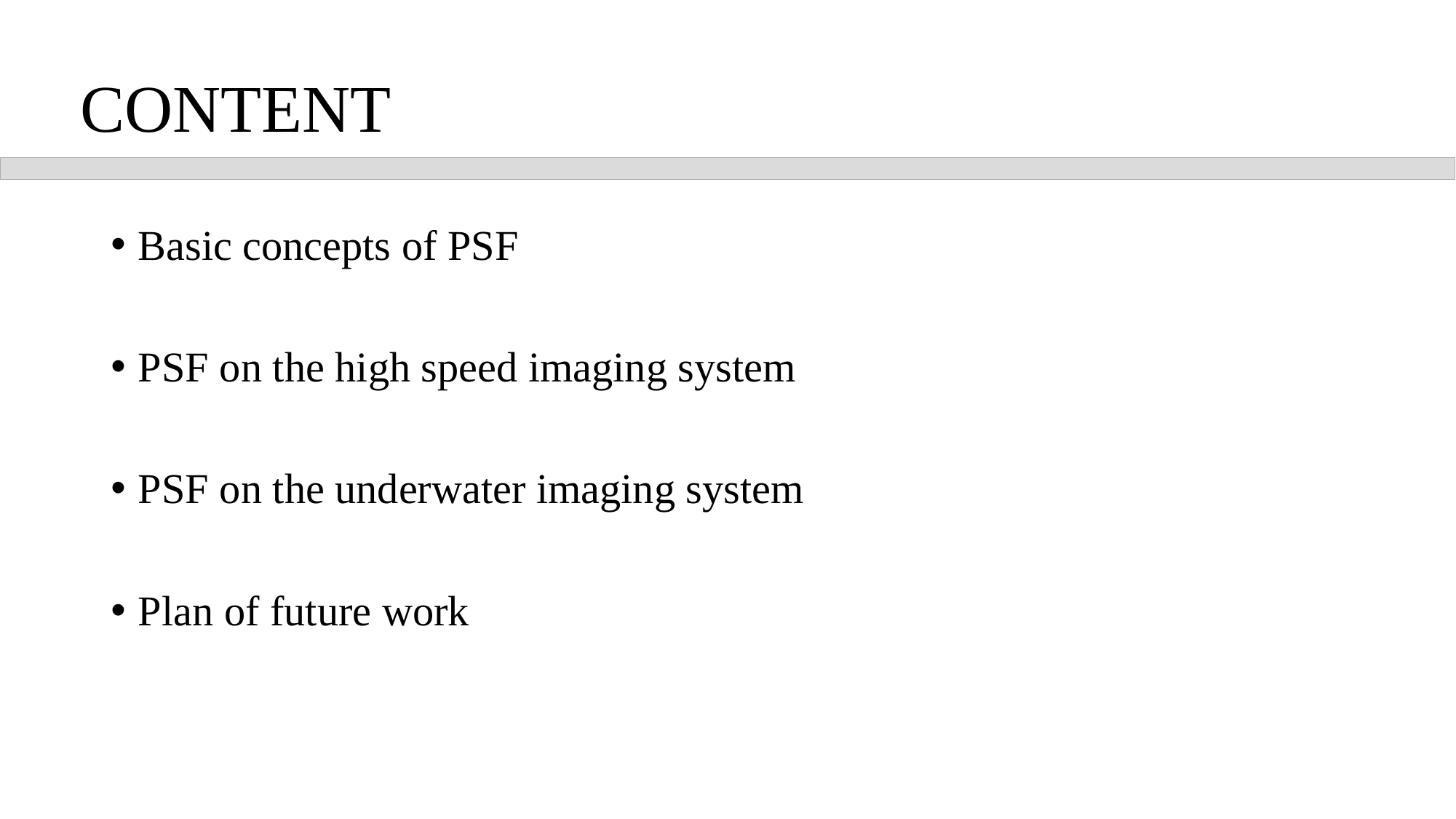

CONTENT

Basic concepts of PSF

PSF on the high speed imaging system

PSF on the underwater imaging system

Plan of future work